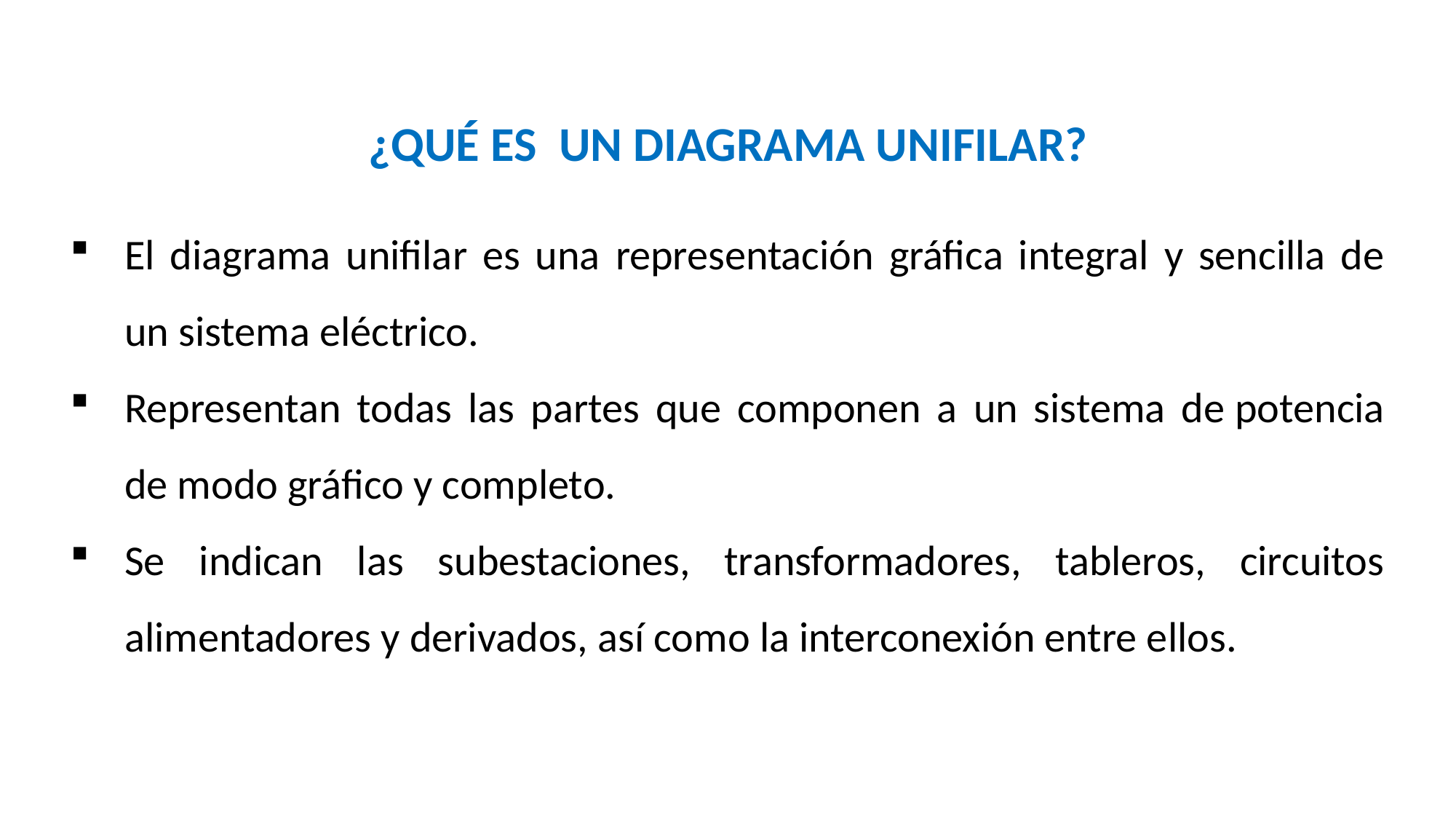

¿QUÉ ES  UN DIAGRAMA UNIFILAR?
El diagrama unifilar es una representación gráfica integral y sencilla de un sistema eléctrico.
Representan todas las partes que componen a un sistema de potencia de modo gráfico y completo.
Se indican las subestaciones, transformadores, tableros, circuitos alimentadores y derivados, así como la interconexión entre ellos.